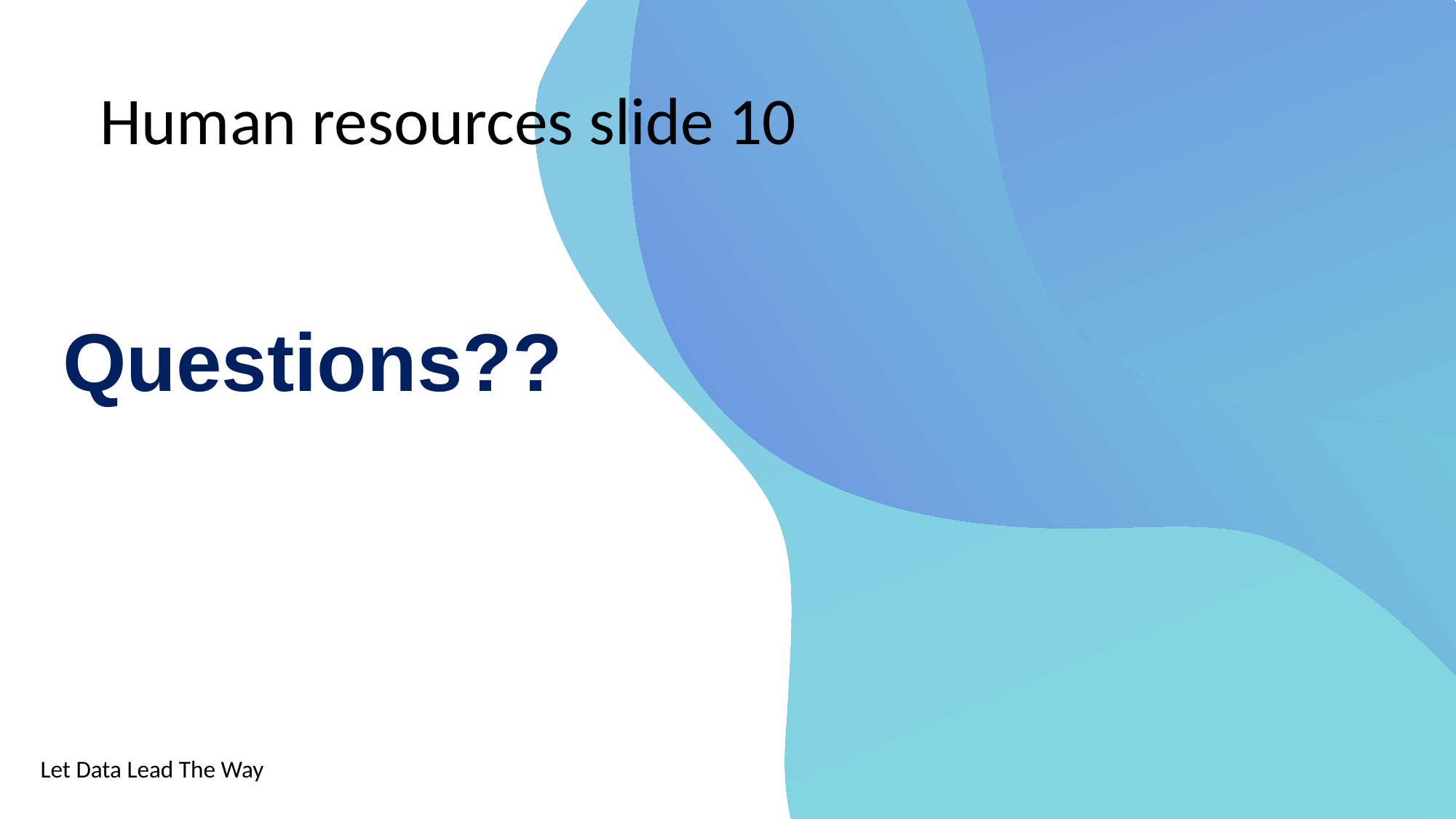

# Human resources slide 10
Questions??
Let Data Lead The Way